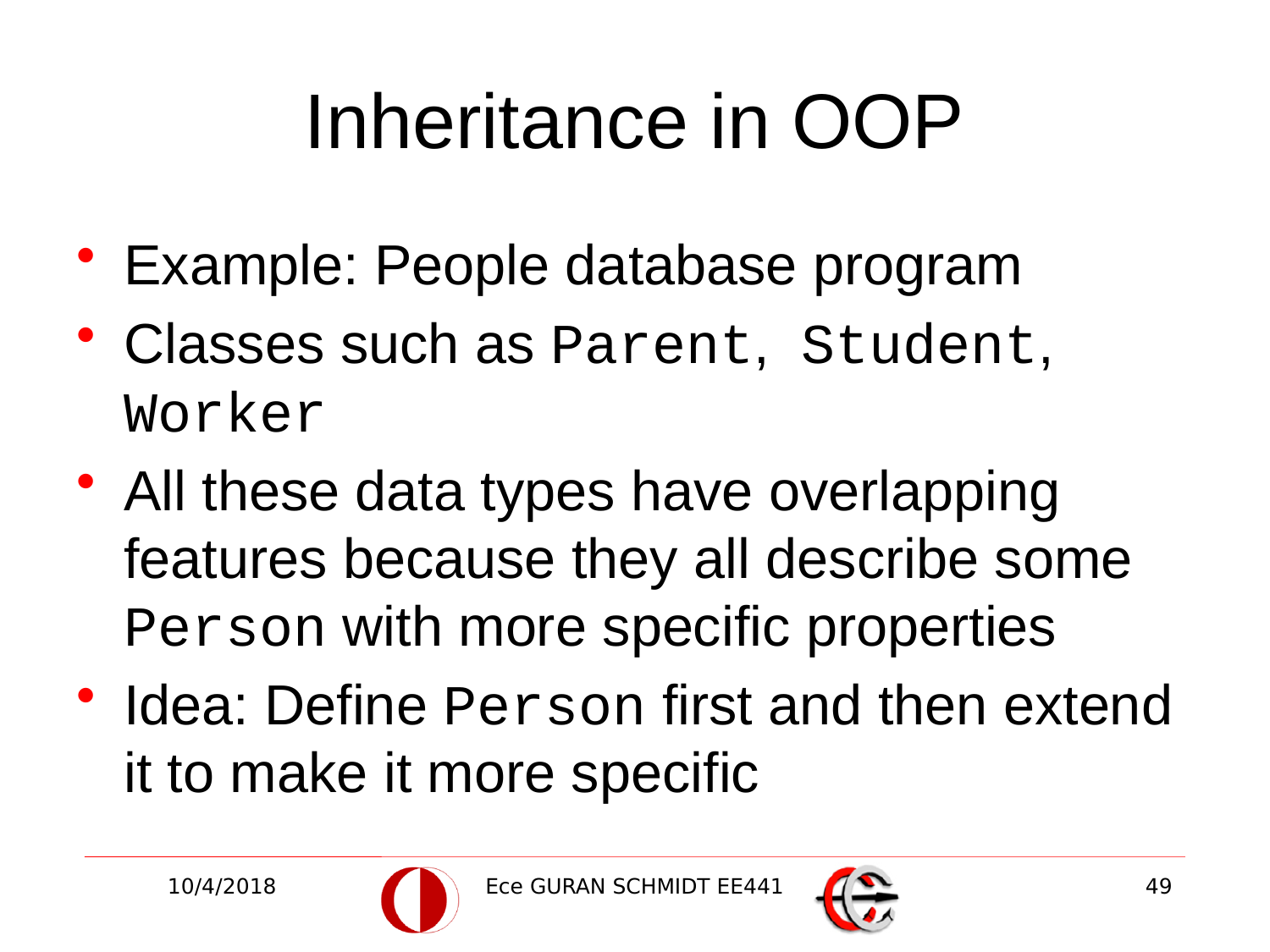

# Inheritance in OOP
Example: People database program
Classes such as Parent,  Student, Worker
All these data types have overlapping features because they all describe some Person with more specific properties
Idea: Define Person first and then extend it to make it more specific
10/4/2018
Ece GURAN SCHMIDT EE441
49